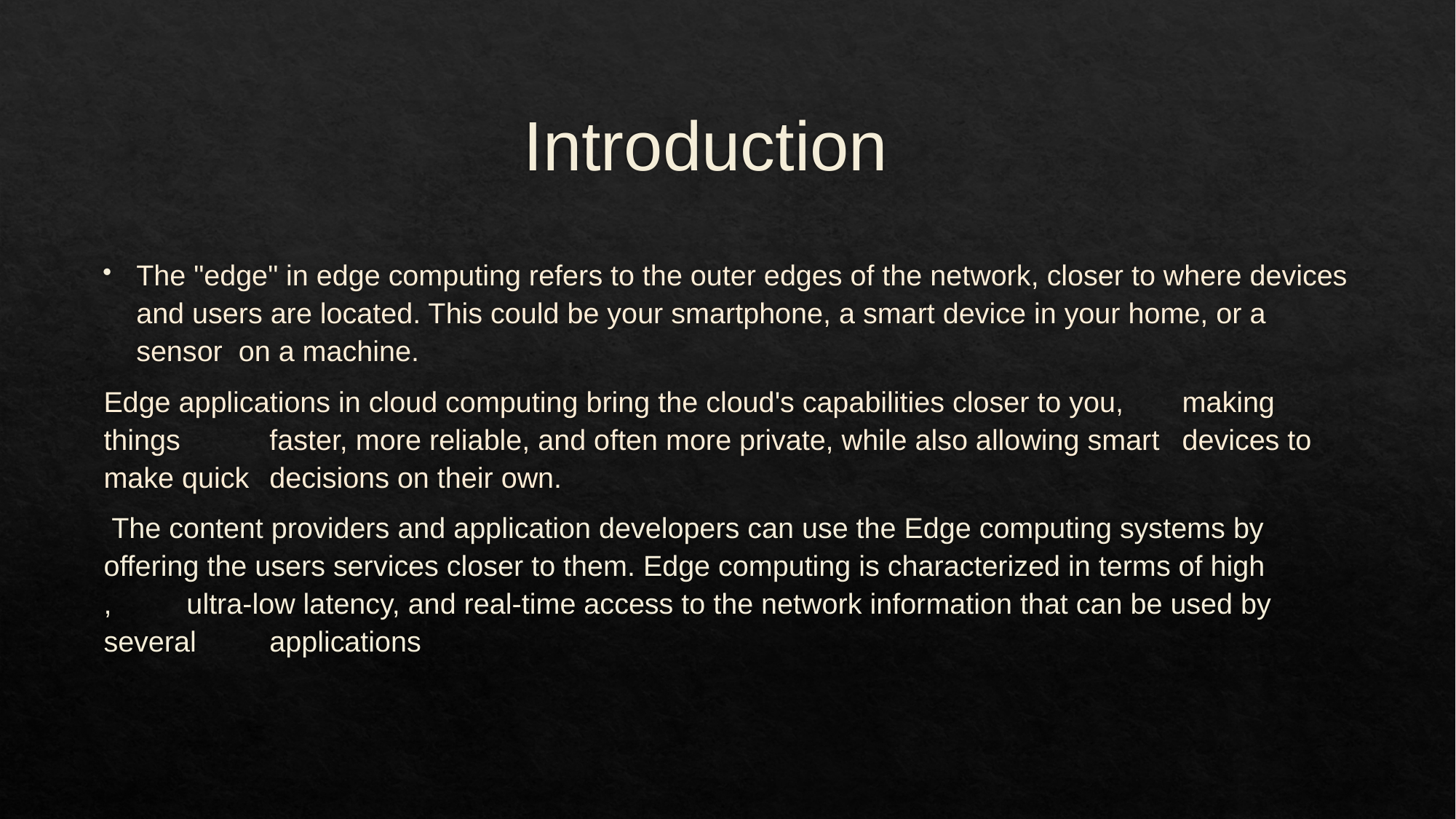

# Introduction
The "edge" in edge computing refers to the outer edges of the network, closer to where devices and users are located. This could be your smartphone, a smart device in your home, or a sensor  on a machine.
	Edge applications in cloud computing bring the cloud's capabilities closer to you, 	making 	things 	faster, more reliable, and often more private, while also allowing smart 	devices to 	make quick 	decisions on their own.
	 The content providers and application developers can use the Edge computing systems by 	offering the users services closer to them. Edge computing is characterized in terms of high 	, 	ultra-low latency, and real-time access to the network information that can be used by several 	applications